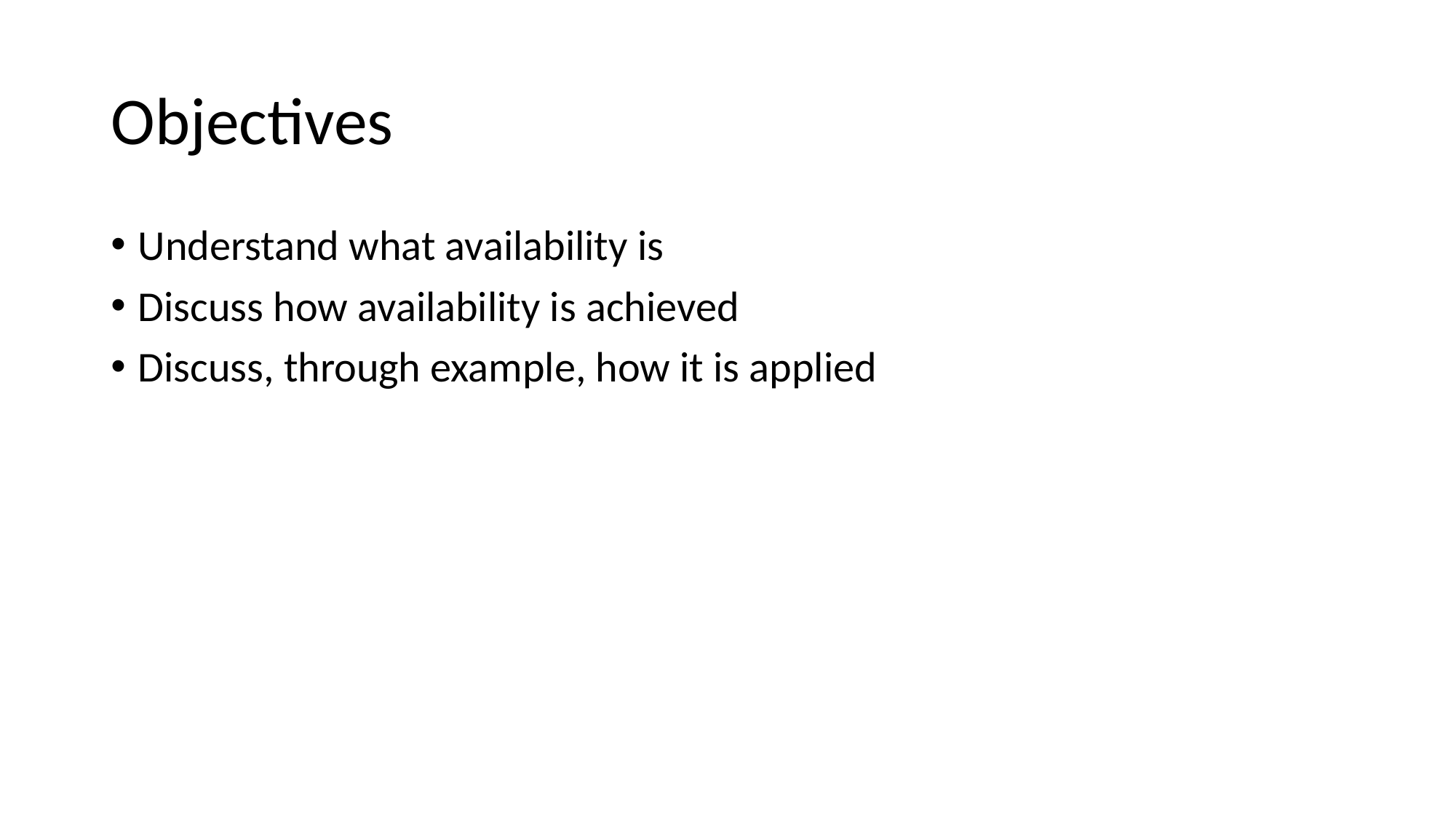

# Objectives
Understand what availability is
Discuss how availability is achieved
Discuss, through example, how it is applied